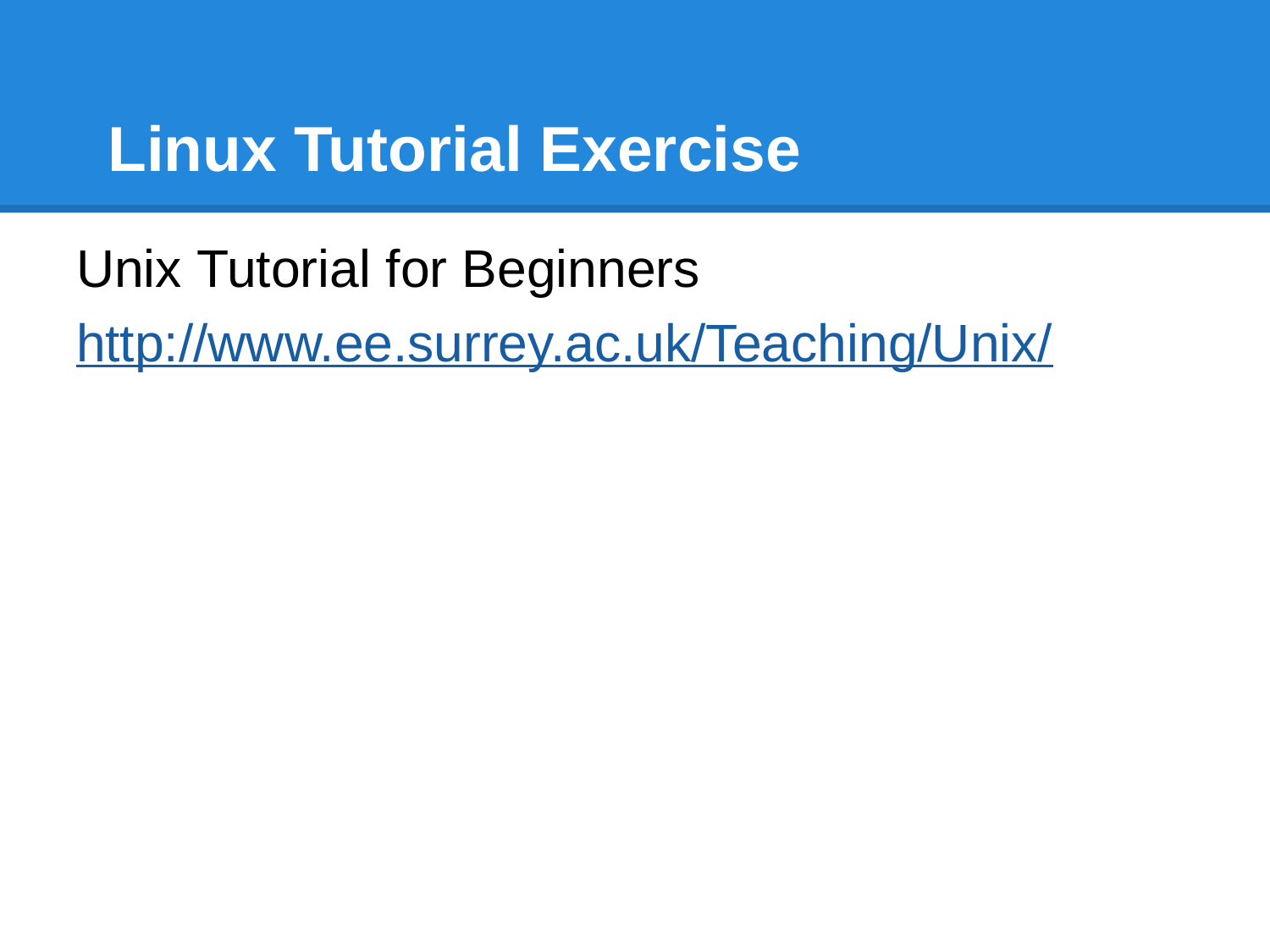

# Linux Tutorial Exercise
Unix Tutorial for Beginners
http://www.ee.surrey.ac.uk/Teaching/Unix/